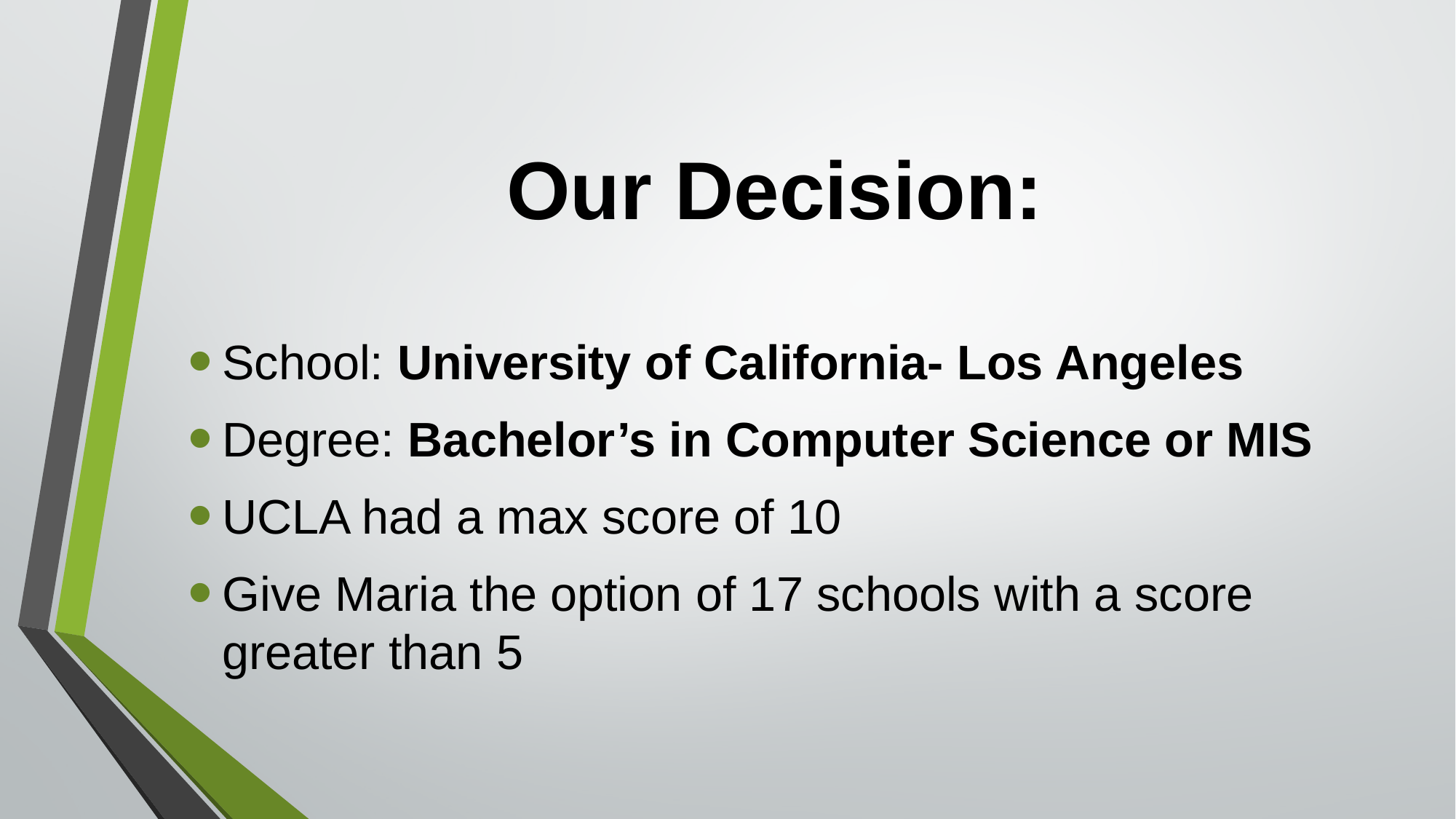

# Our Decision:
School: University of California- Los Angeles
Degree: Bachelor’s in Computer Science or MIS
UCLA had a max score of 10
Give Maria the option of 17 schools with a score greater than 5